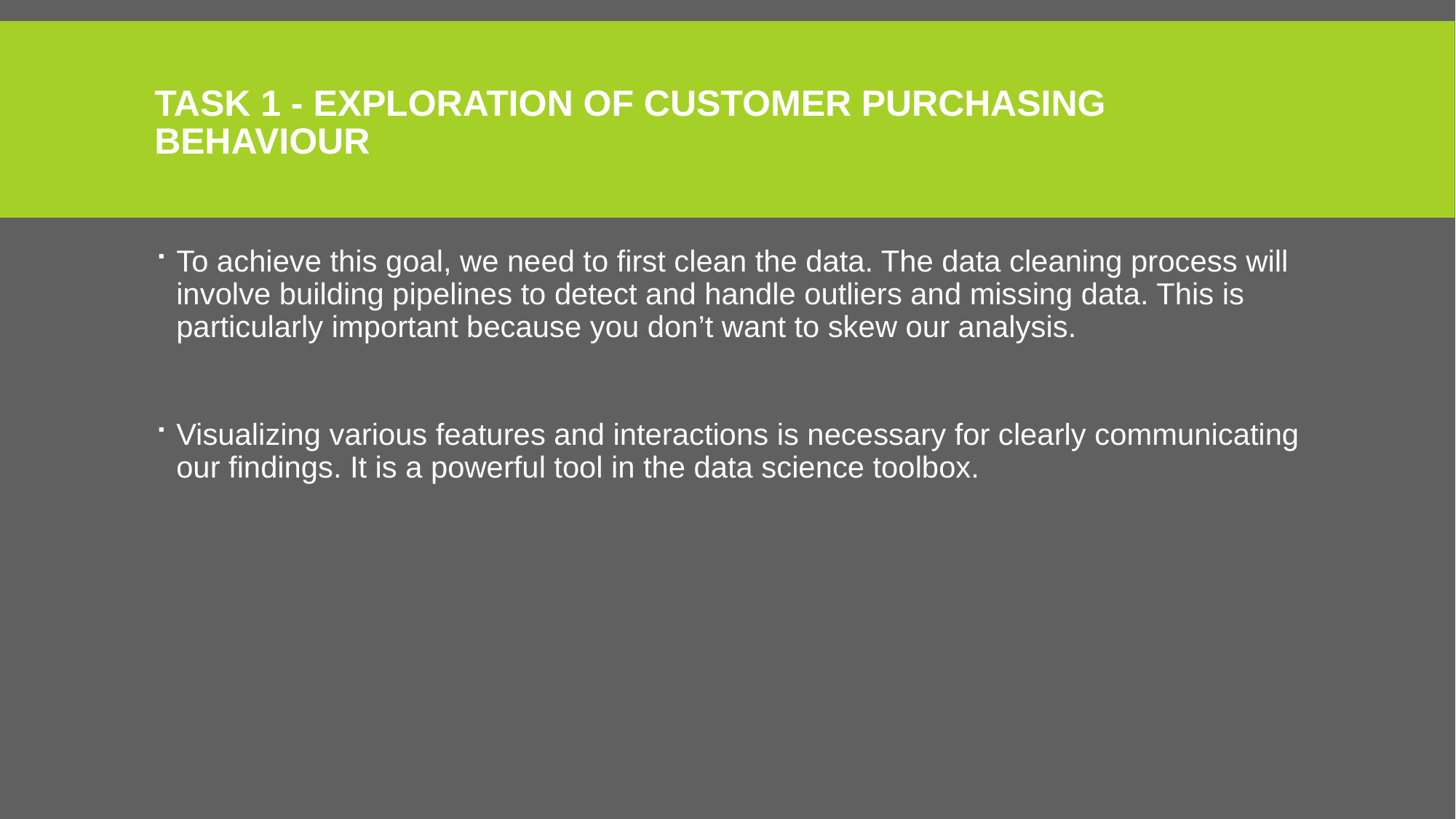

# Task 1 - Exploration of customer purchasing behaviour
To achieve this goal, we need to first clean the data. The data cleaning process will involve building pipelines to detect and handle outliers and missing data. This is particularly important because you don’t want to skew our analysis.

Visualizing various features and interactions is necessary for clearly communicating our findings. It is a powerful tool in the data science toolbox.